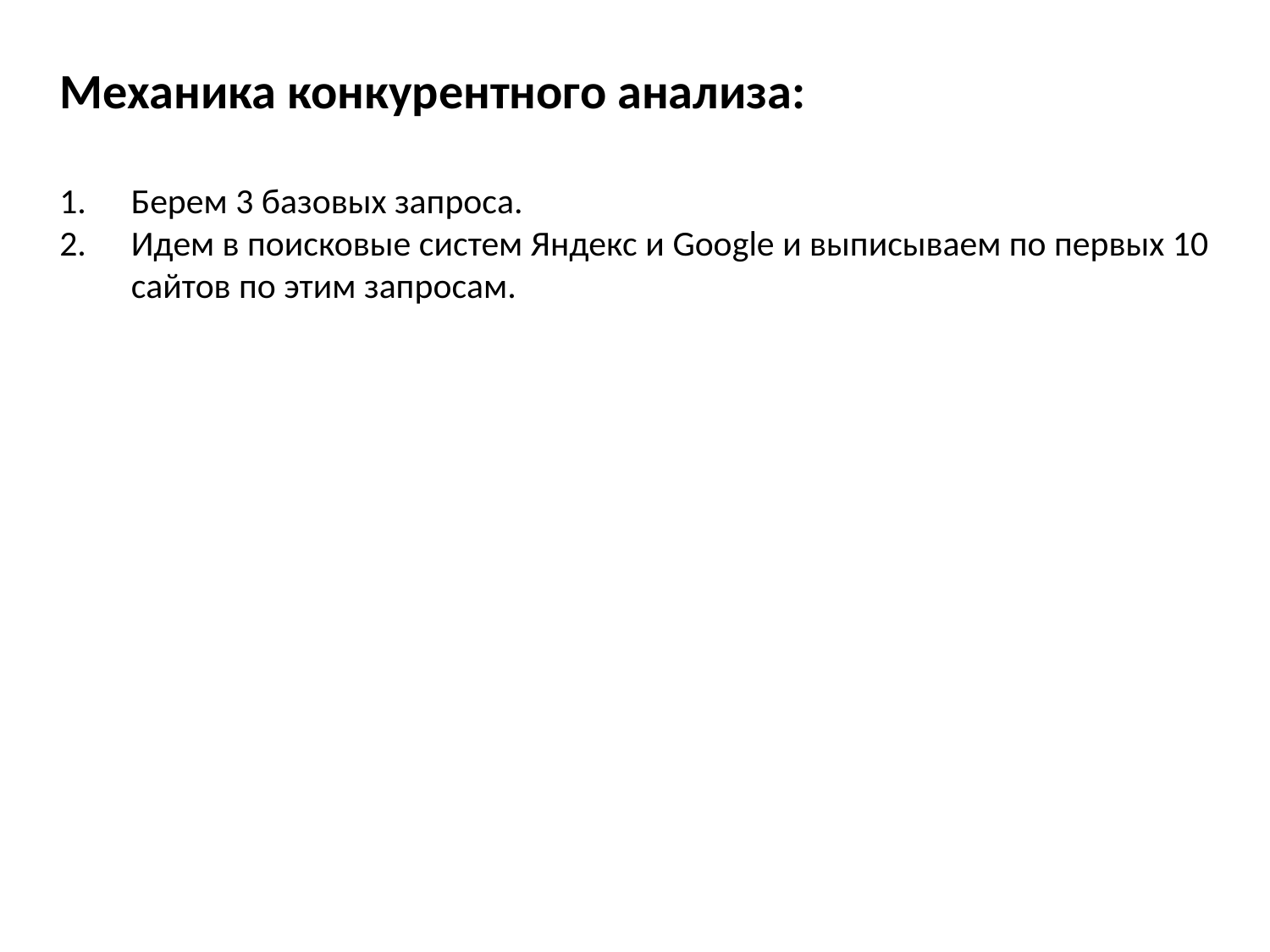

Механика конкурентного анализа:

Берем 3 базовых запроса.
Идем в поисковые систем Яндекс и Google и выписываем по первых 10 сайтов по этим запросам.